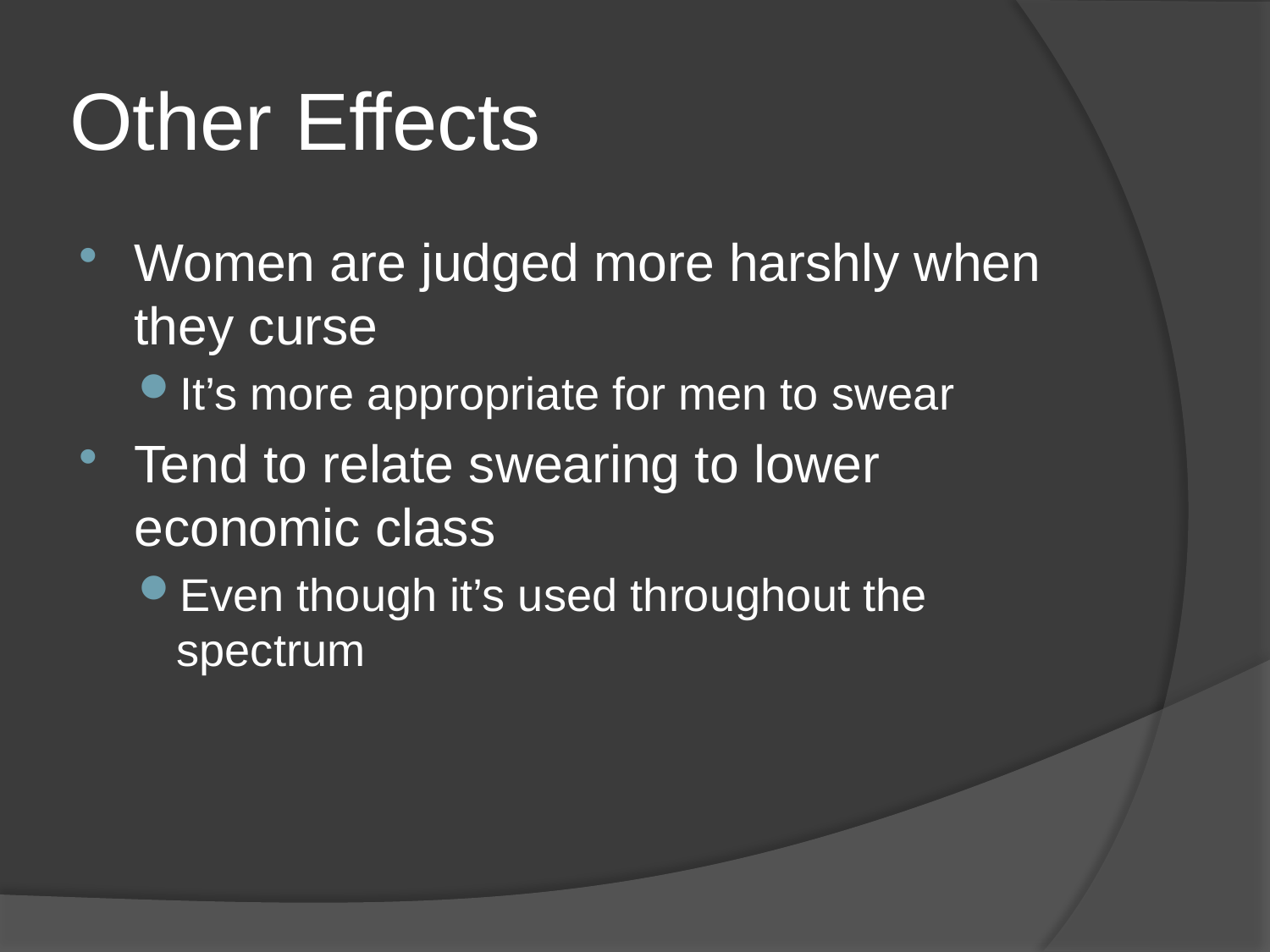

# Other Effects
Women are judged more harshly when they curse
It’s more appropriate for men to swear
Tend to relate swearing to lower economic class
Even though it’s used throughout the spectrum